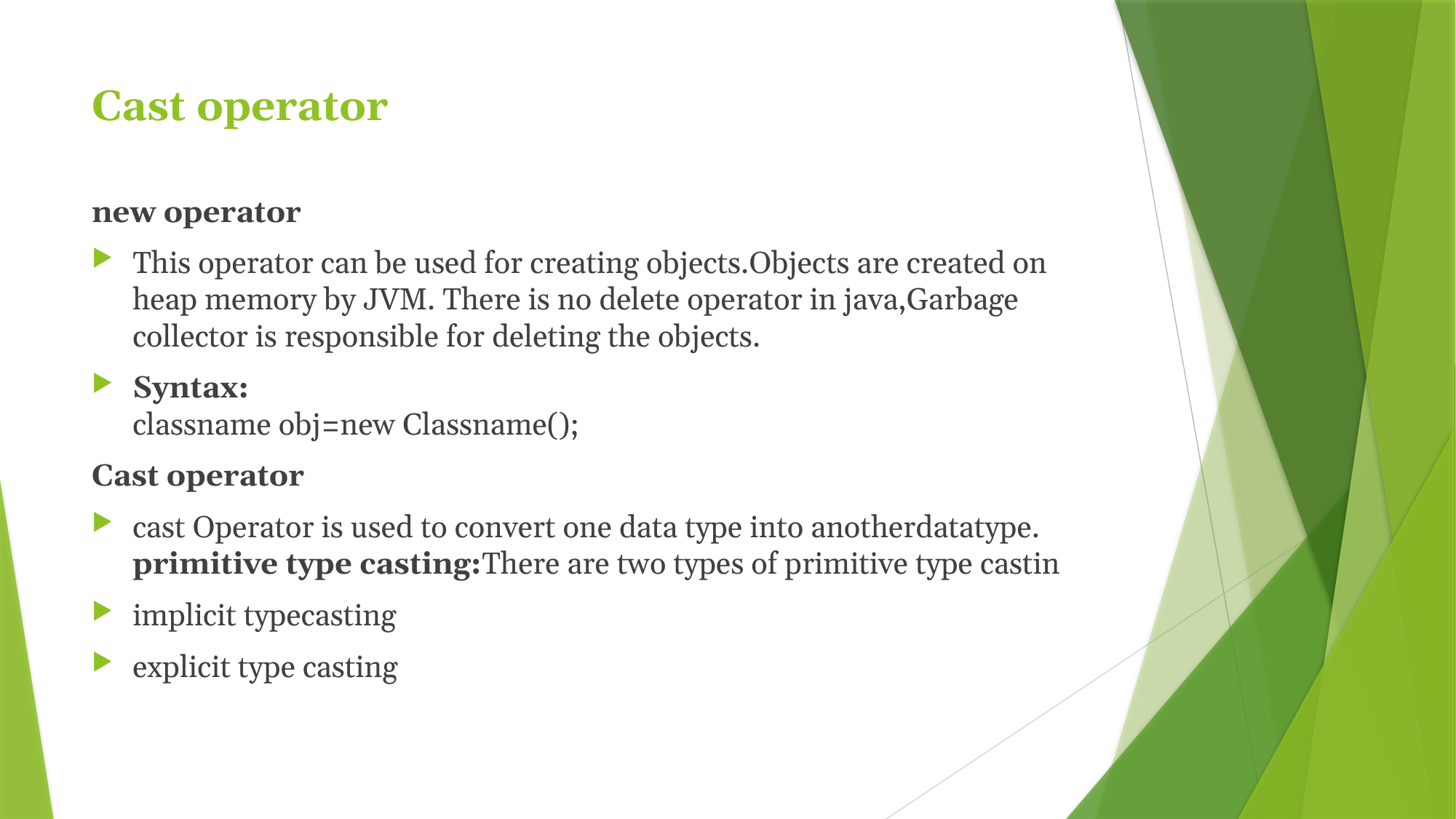

# Cast operator
new operator
This operator can be used for creating objects.Objects are created on heap memory by JVM. There is no delete operator in java,Garbage collector is responsible for deleting the objects.
Syntax:
classname obj=new Classname();
Cast operator
cast Operator is used to convert one data type into anotherdatatype.
primitive type casting:There are two types of primitive type castin
implicit typecasting
explicit type casting